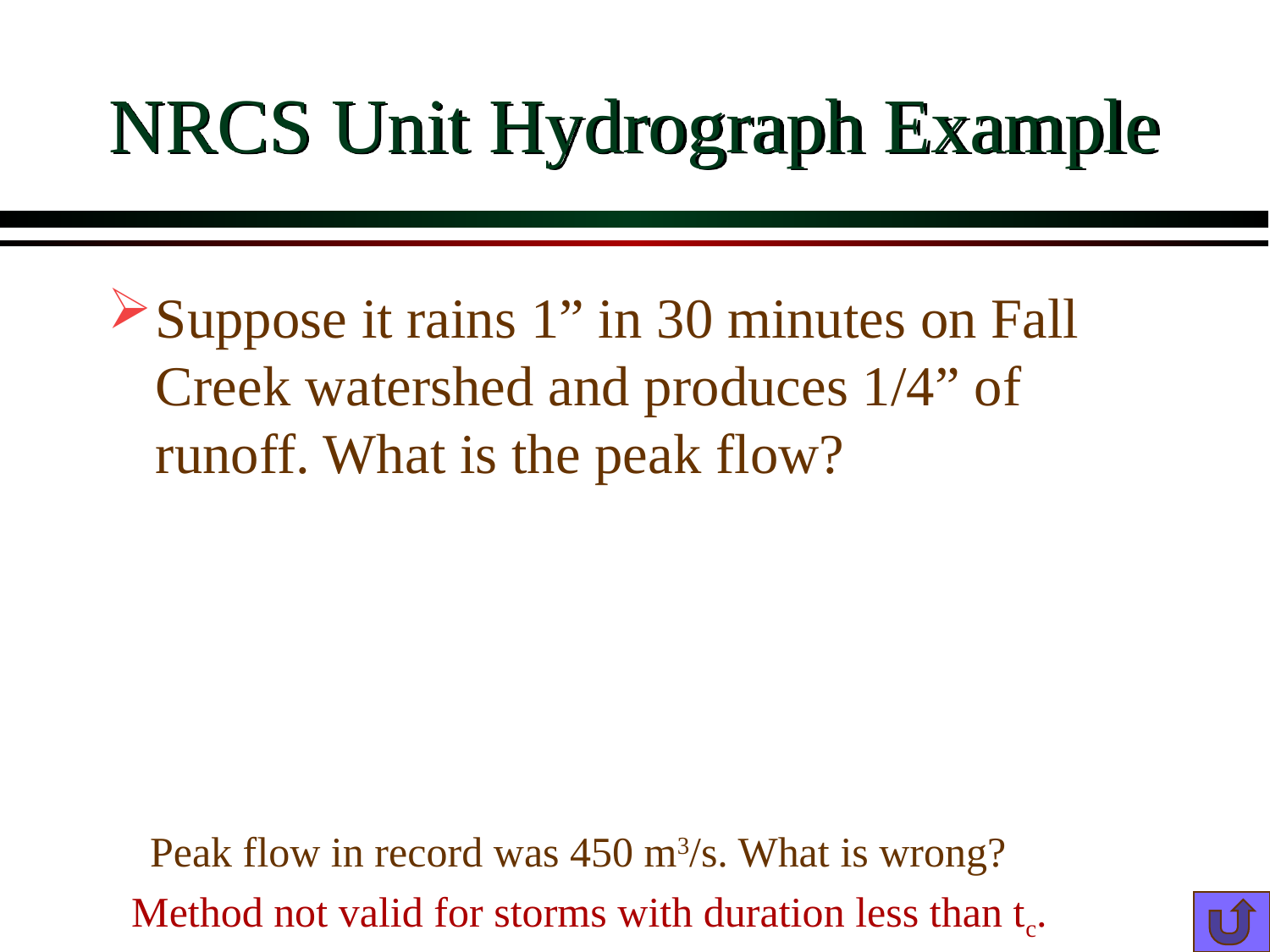

# NRCS Unit Hydrograph Example
Suppose it rains 1” in 30 minutes on Fall Creek watershed and produces 1/4” of runoff. What is the peak flow?
Peak flow in record was 450 m3/s. What is wrong?
Method not valid for storms with duration less than tc.